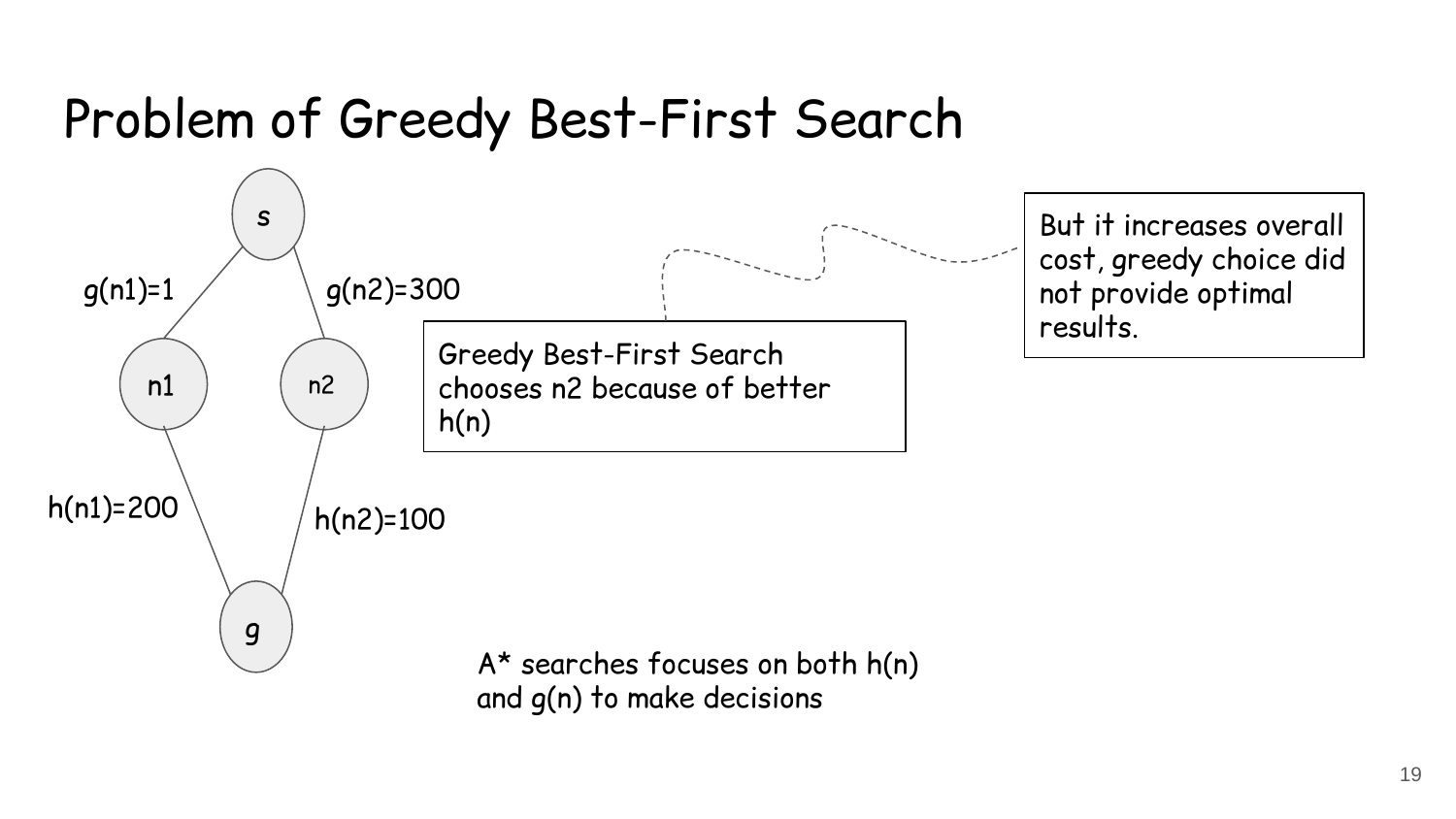

# Problem of Greedy Best-First Search
s
But it increases overall cost, greedy choice did not provide optimal results.

g(n1)=1
g(n2)=300
Greedy Best-First Search chooses n2 because of better h(n)
n1
n2
h(n1)=200
h(n2)=100
g
A* searches focuses on both h(n) and g(n) to make decisions
19